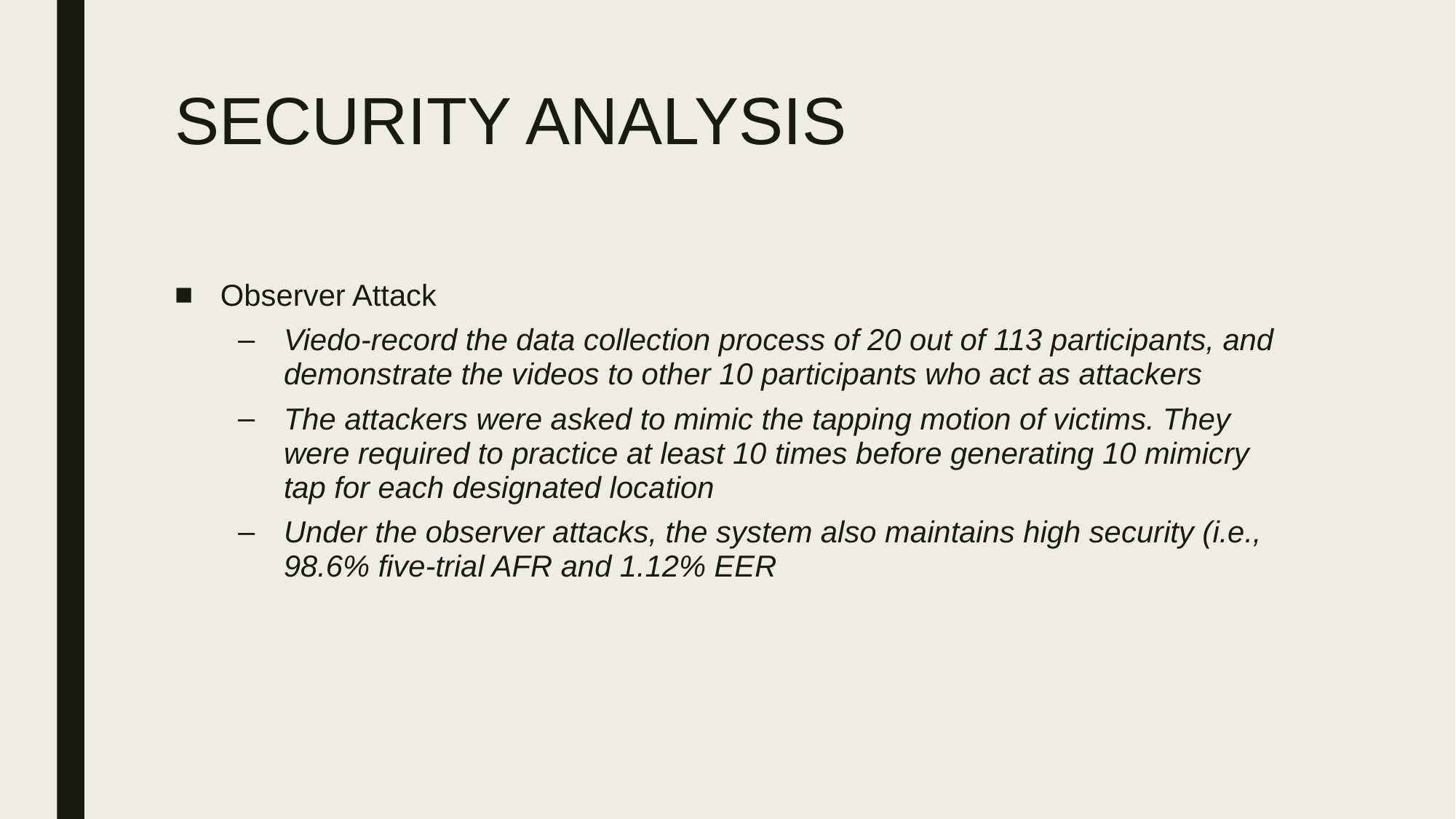

# SECURITY ANALYSIS
Observer Attack
Viedo-record the data collection process of 20 out of 113 participants, and demonstrate the videos to other 10 participants who act as attackers
The attackers were asked to mimic the tapping motion of victims. They were required to practice at least 10 times before generating 10 mimicry tap for each designated location
Under the observer attacks, the system also maintains high security (i.e., 98.6% five-trial AFR and 1.12% EER